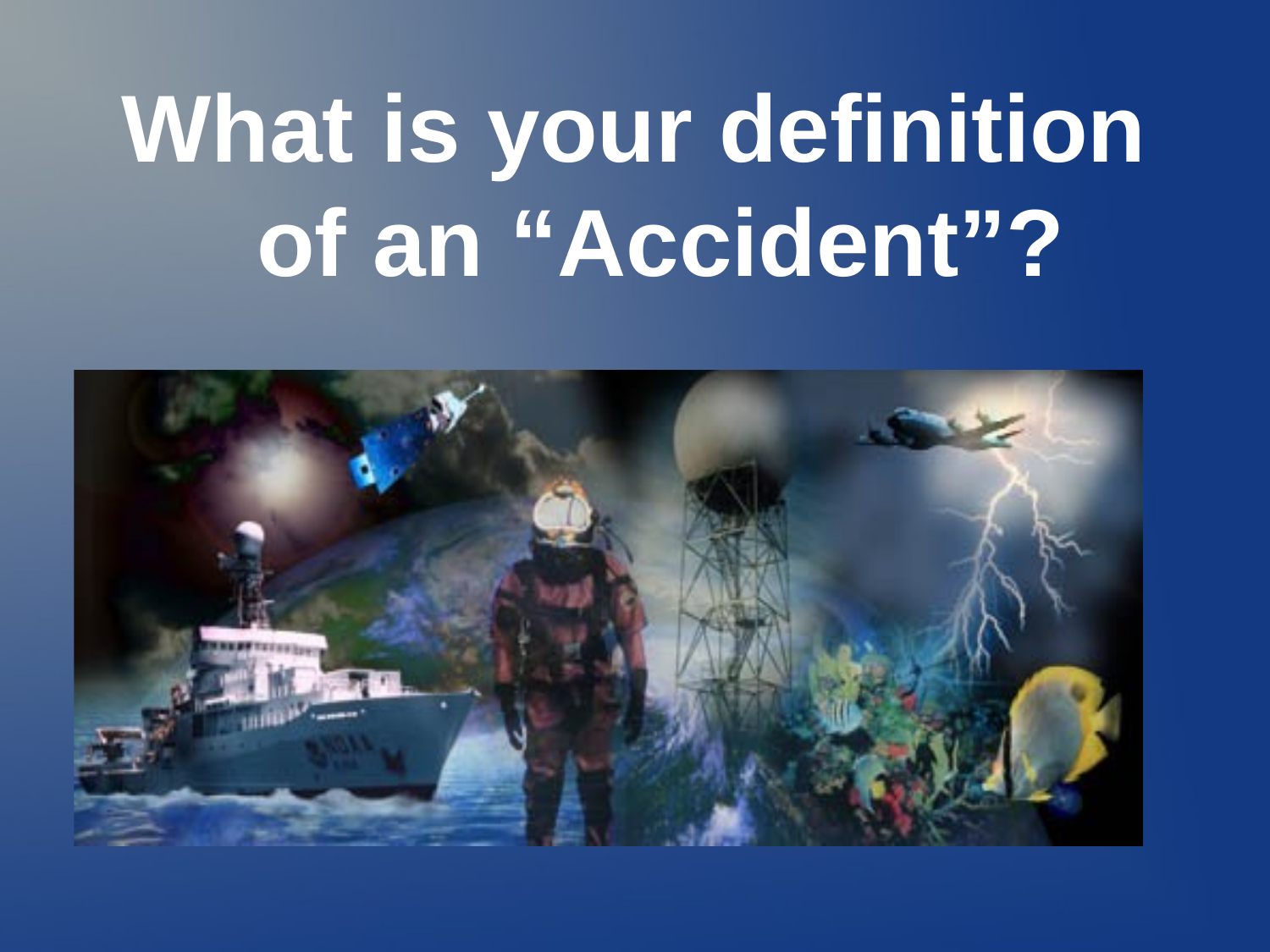

# What is your definition  of an “Accident”?